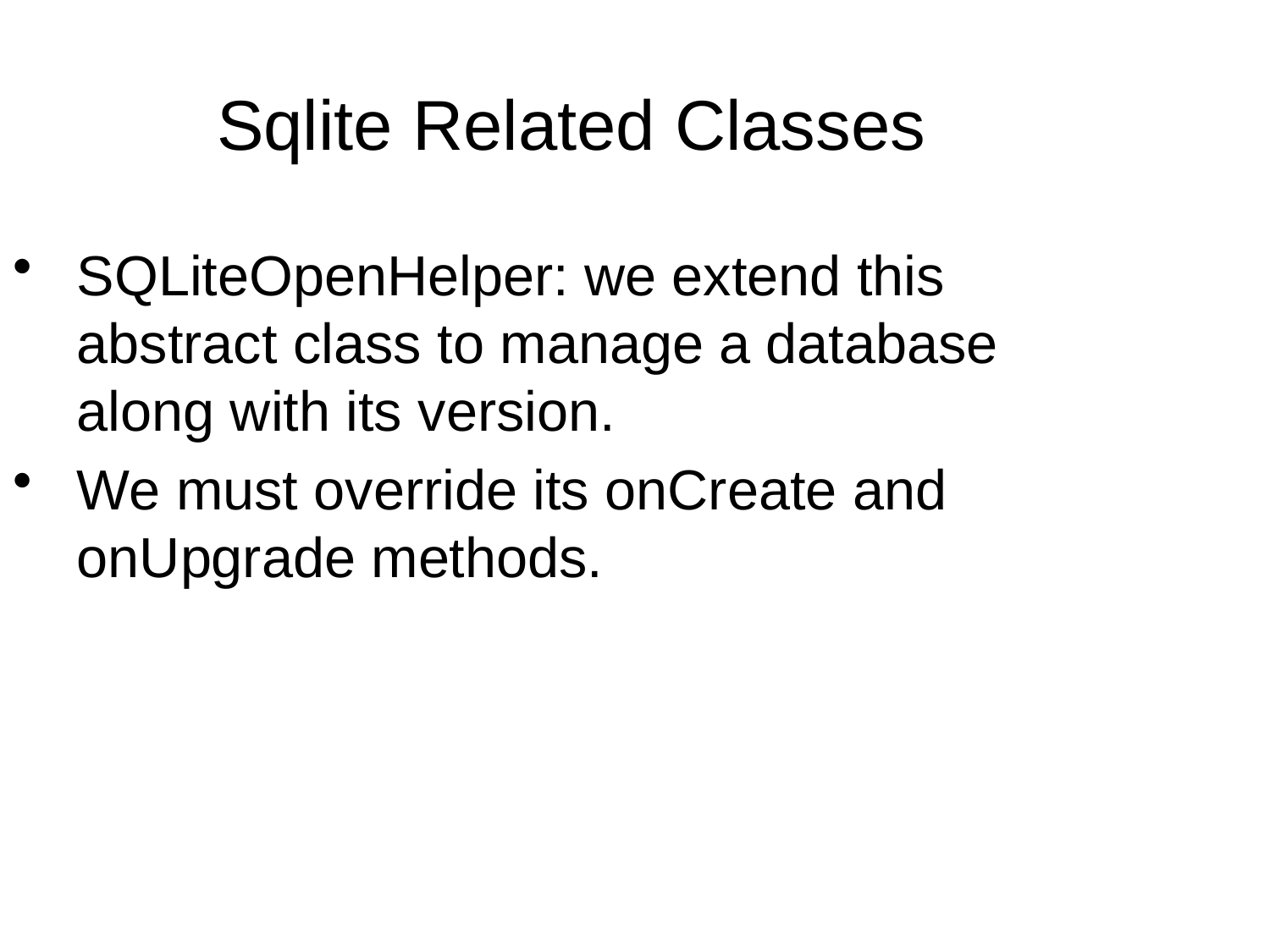

Sqlite Related Classes
SQLiteOpenHelper: we extend this abstract class to manage a database along with its version.
We must override its onCreate and onUpgrade methods.